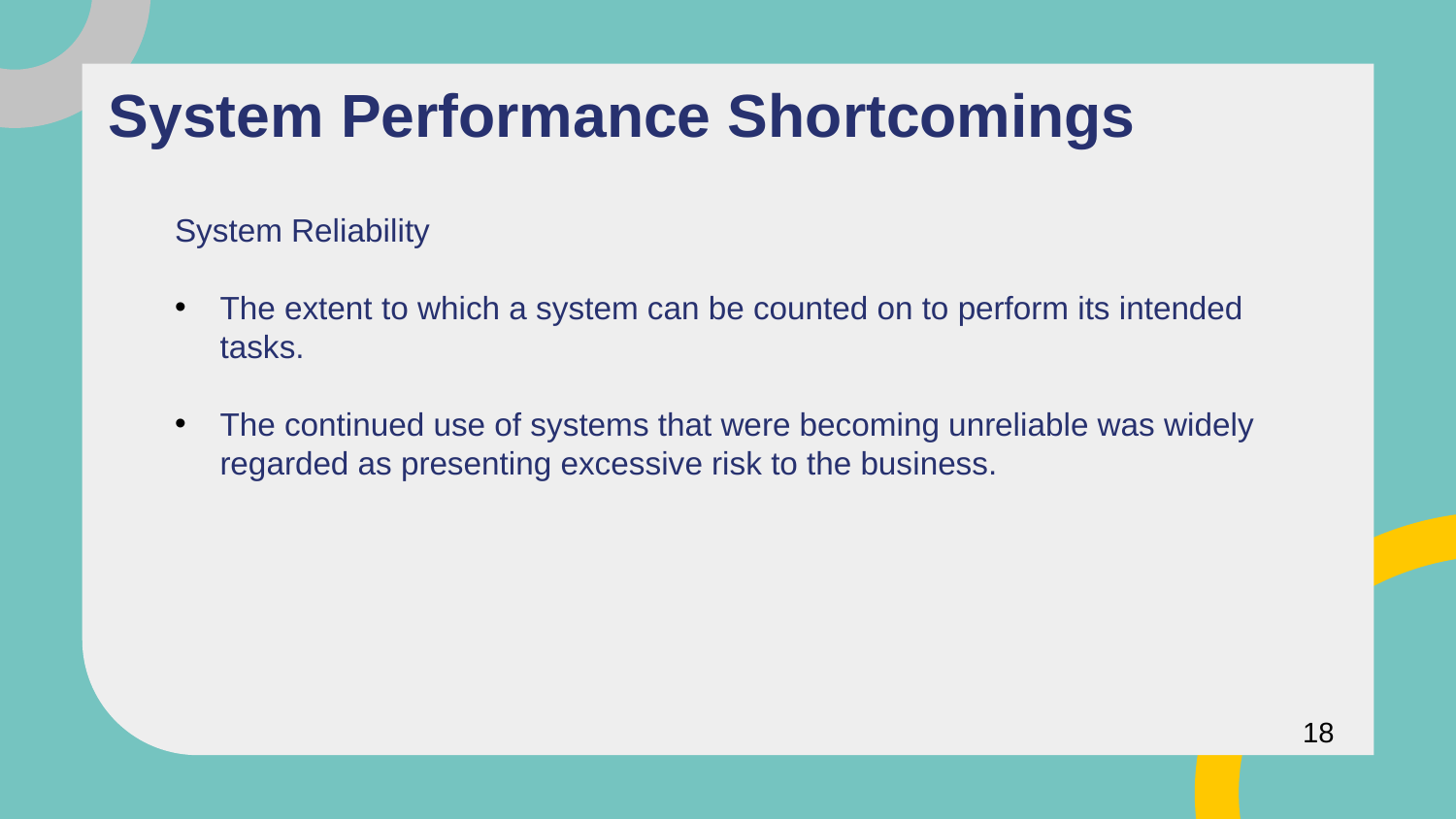

System Performance Shortcomings
System Reliability

The extent to which a system can be counted on to perform its intended tasks.

The continued use of systems that were becoming unreliable was widely regarded as presenting excessive risk to the business.
18